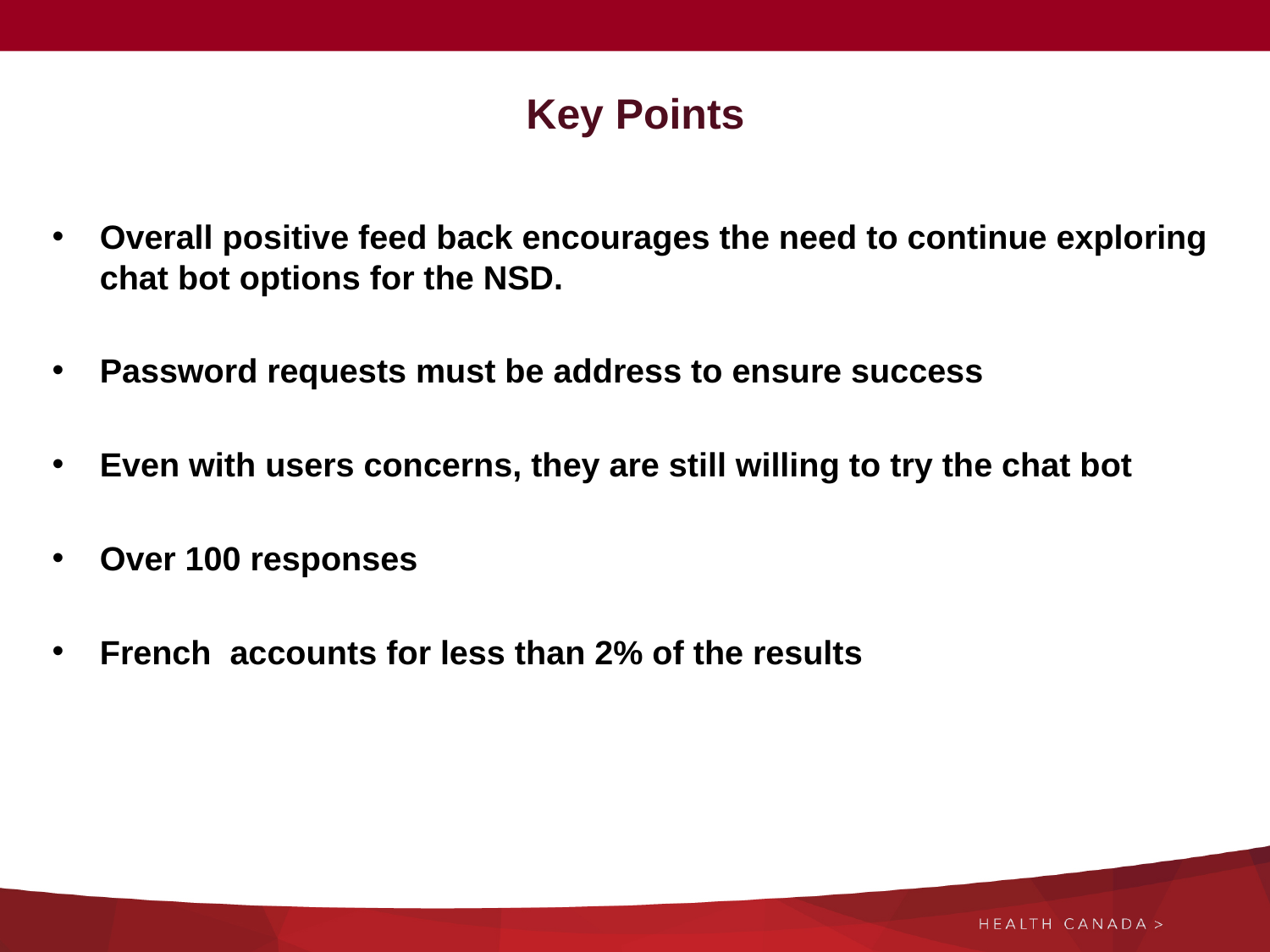

# Key Points
Overall positive feed back encourages the need to continue exploring chat bot options for the NSD.

Password requests must be address to ensure success

Even with users concerns, they are still willing to try the chat bot

Over 100 responses

French  accounts for less than 2% of the results